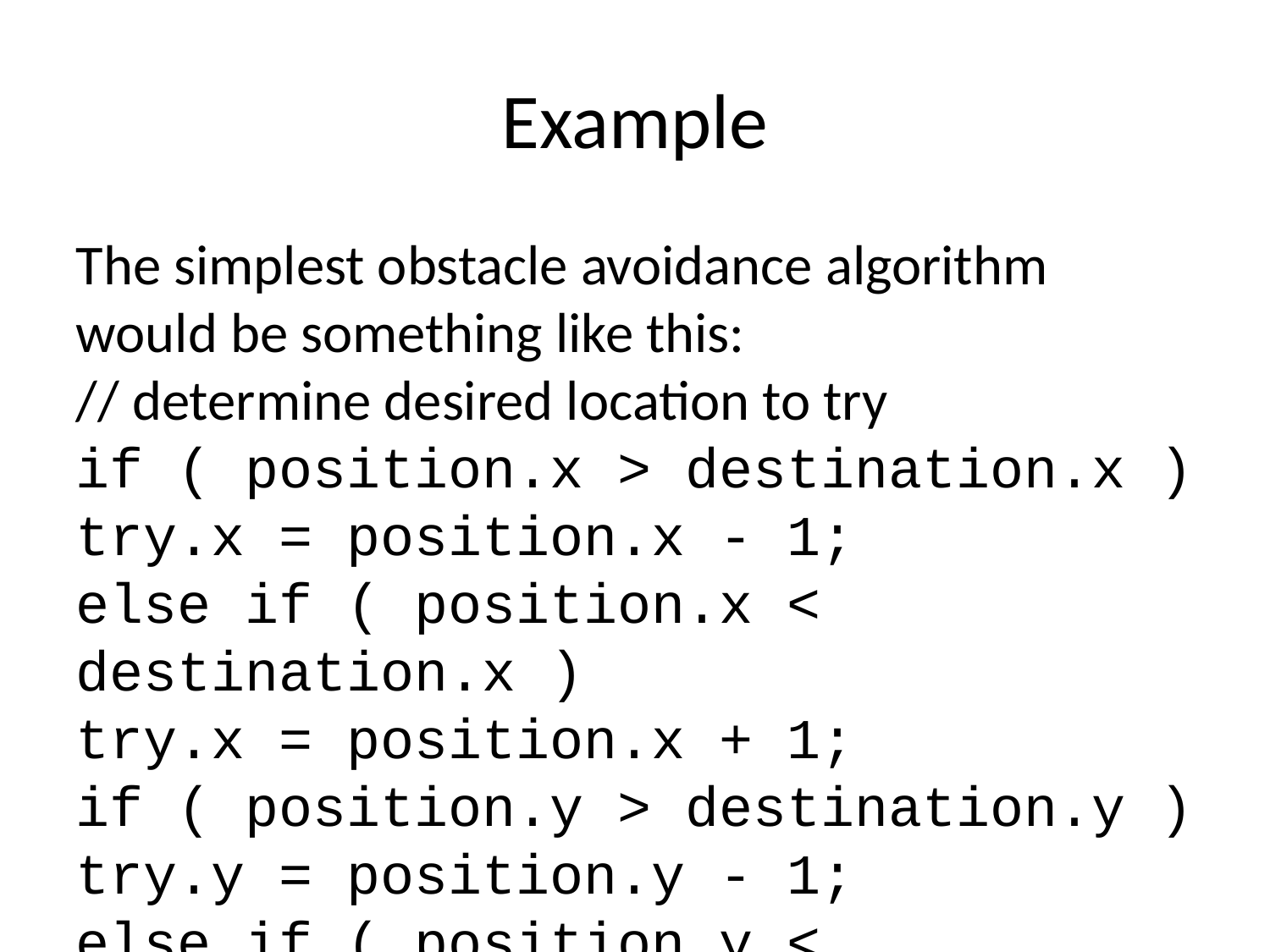

Example
The simplest obstacle avoidance algorithm would be something like this:
// determine desired location to try
if ( position.x > destination.x )
try.x = position.x - 1;
else if ( position.x < destination.x )
try.x = position.x + 1;
if ( position.y > destination.y )
try.y = position.y - 1;
else if ( position.y < destination.y )
try.y = position.y + 1;
if the cell at (try.x,try.y) does not have an obstacle in it,
then move to (try.x,try.y)
else try the other cells adjacent to (position.x,position.y) until an empty cell is found

The “try other cells” portion of the code could either randomly pick adjacent cells until an empty one is found, or could look more methodically, for example moving clockwise (or counterclockwise) around the adjacent cells until an empty one is found